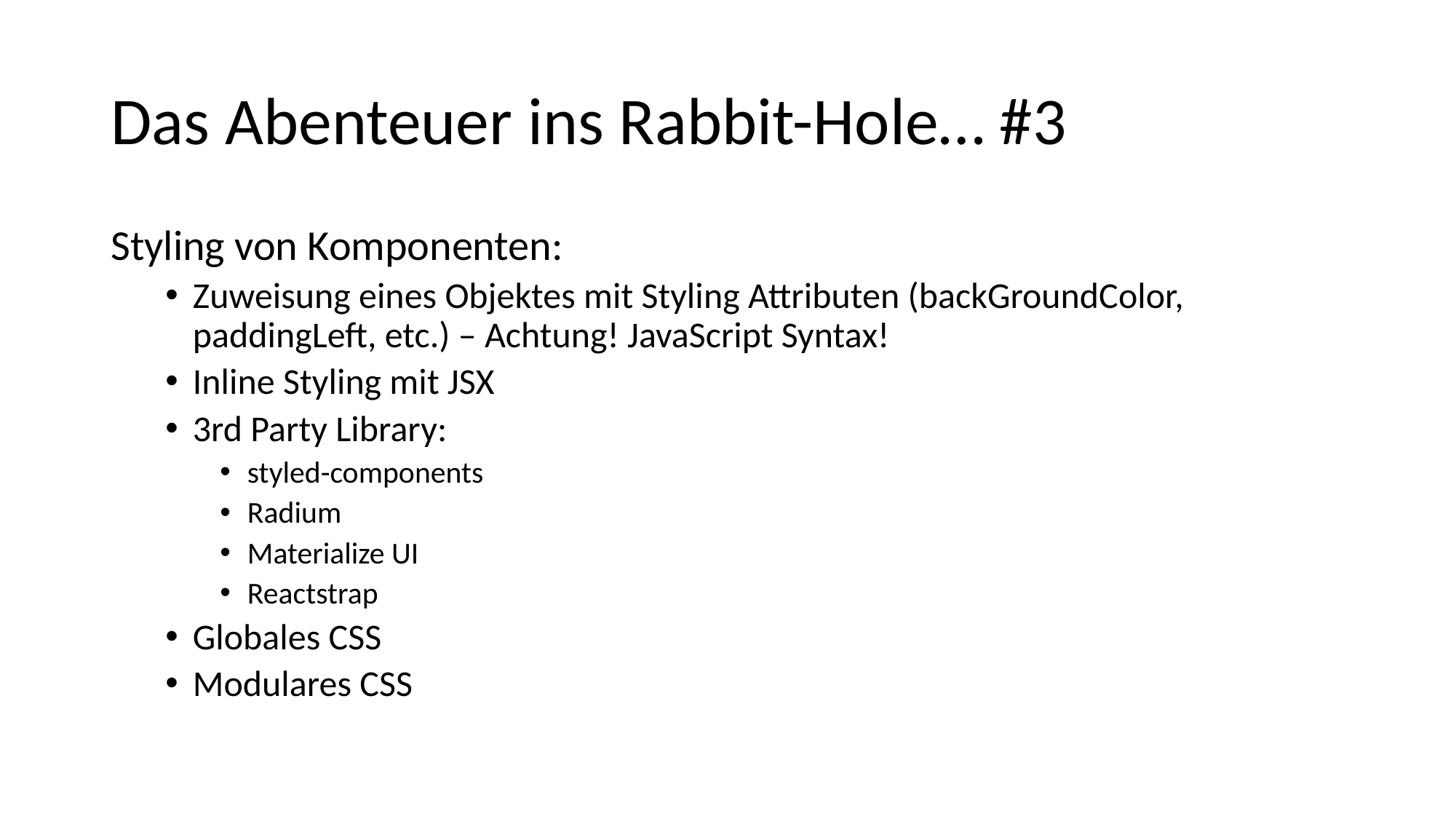

# Das Abenteuer ins Rabbit-Hole… #3
Styling von Komponenten:
Zuweisung eines Objektes mit Styling Attributen (backGroundColor, paddingLeft, etc.) – Achtung! JavaScript Syntax!
Inline Styling mit JSX
3rd Party Library:
styled-components
Radium
Materialize UI
Reactstrap
Globales CSS
Modulares CSS